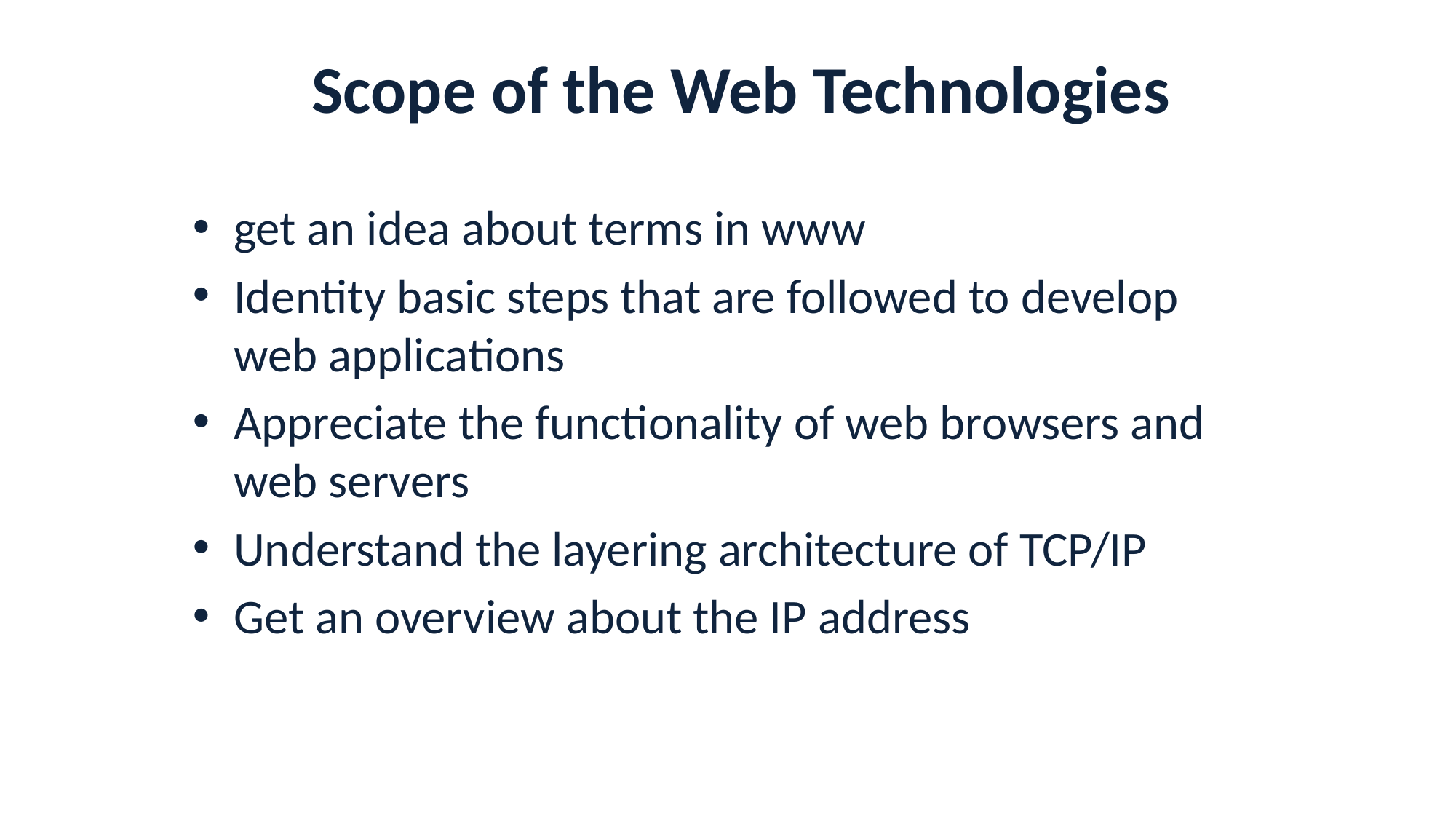

# Scope of the Web Technologies
get an idea about terms in www
Identity basic steps that are followed to develop web applications
Appreciate the functionality of web browsers and web servers
Understand the layering architecture of TCP/IP
Get an overview about the IP address